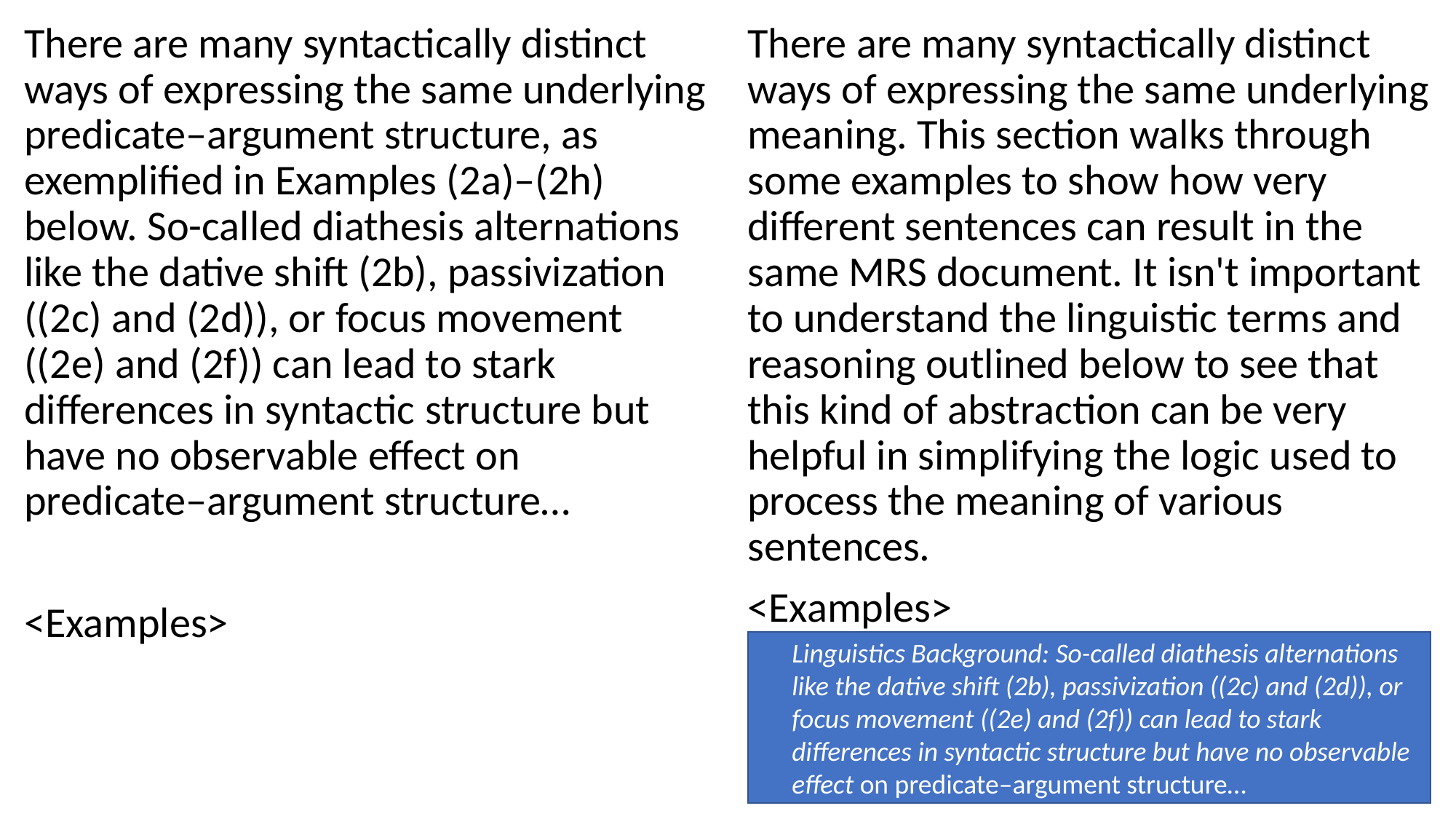

There are many syntactically distinct ways of expressing the same underlying predicate–argument structure, as exemplified in Examples (2a)–(2h) below. So-called diathesis alternations like the dative shift (2b), passivization ((2c) and (2d)), or focus movement ((2e) and (2f)) can lead to stark differences in syntactic structure but have no observable effect on predicate–argument structure…

<Examples>
There are many syntactically distinct ways of expressing the same underlying meaning. This section walks through some examples to show how very different sentences can result in the same MRS document. It isn't important to understand the linguistic terms and reasoning outlined below to see that this kind of abstraction can be very helpful in simplifying the logic used to process the meaning of various sentences.
<Examples>
Linguistics Background: So-called diathesis alternations like the dative shift (2b), passivization ((2c) and (2d)), or focus movement ((2e) and (2f)) can lead to stark differences in syntactic structure but have no observable effect on predicate–argument structure…